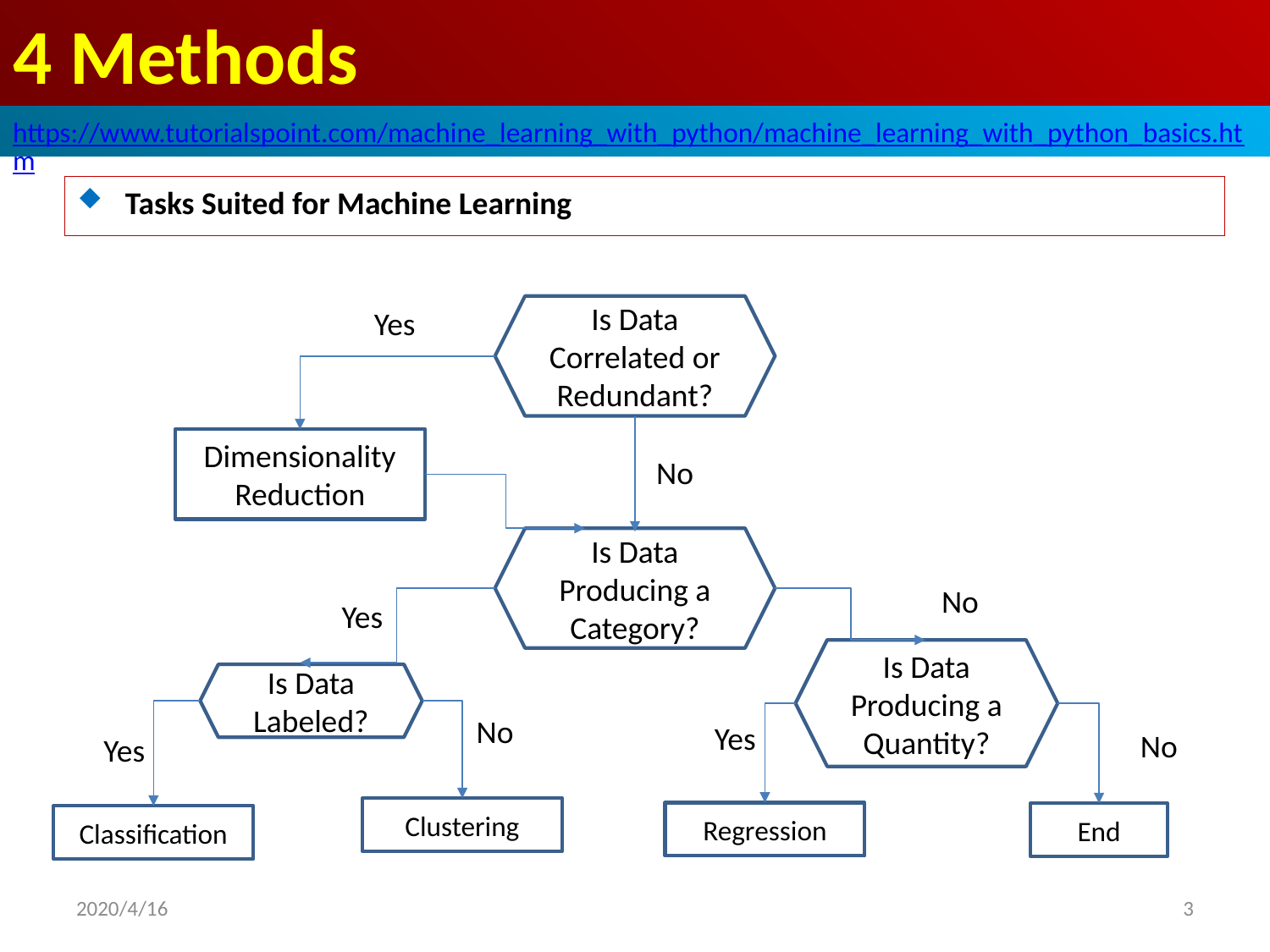

# 4 Methods
https://www.tutorialspoint.com/machine_learning_with_python/machine_learning_with_python_basics.htm
Tasks Suited for Machine Learning
Yes
Is Data Correlated or Redundant?
Dimensionality Reduction
No
Is Data Producing a Category?
No
Yes
Is Data Producing a Quantity?
Is Data Labeled?
No
Yes
No
Yes
Clustering
Regression
End
Classification
2020/4/16
3